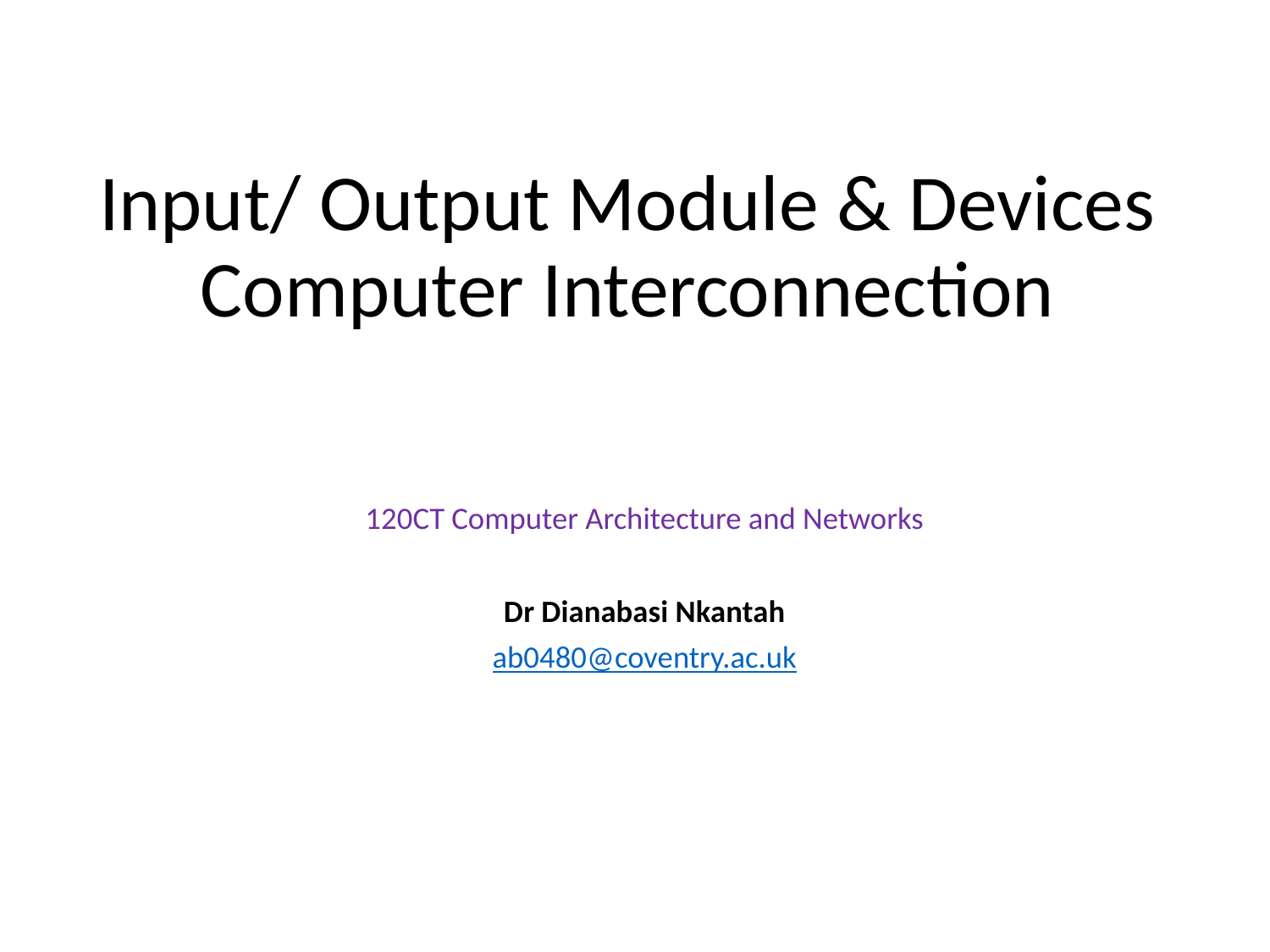

# Input/ Output Module & Devices Computer Interconnection
120CT Computer Architecture and Networks

Dr Dianabasi Nkantah
ab0480@coventry.ac.uk